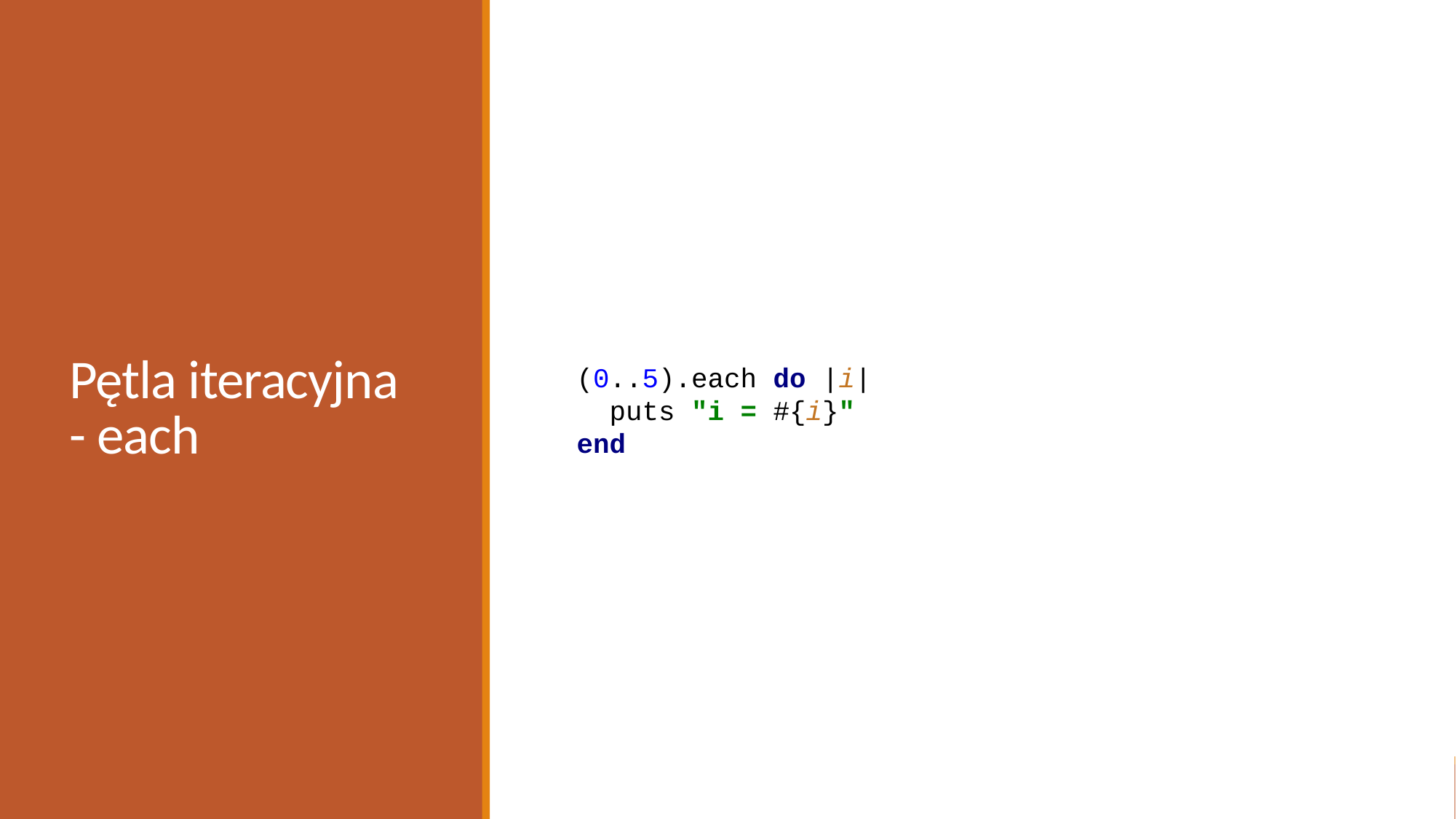

# Pętla iteracyjna - each
(0..5).each do |i|
  puts "i = #{i}"
end